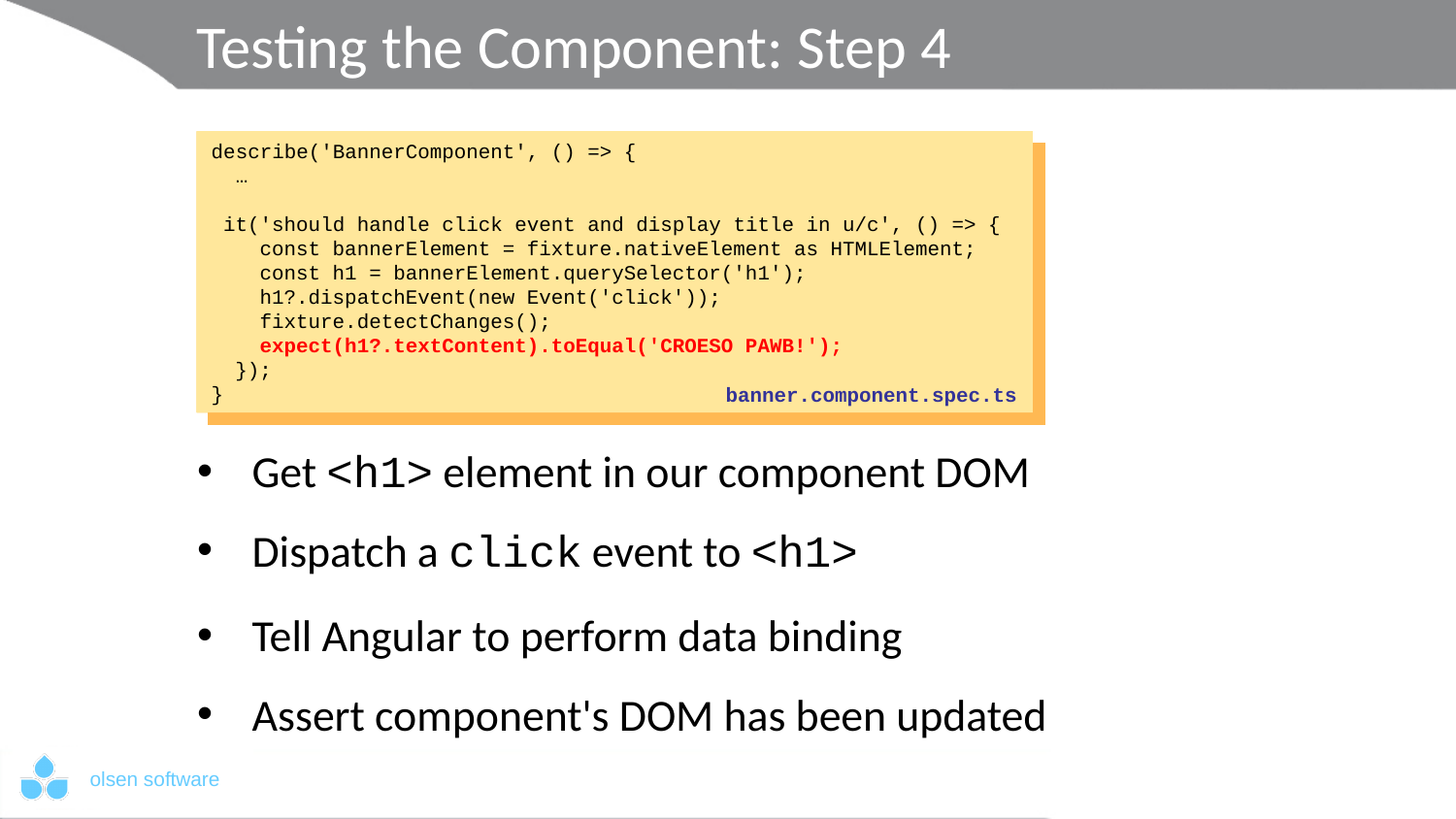

# Testing the Component: Step 4

Get <h1> element in our component DOM

Dispatch a click event to <h1>

Tell Angular to perform data binding

Assert component's DOM has been updated

describe('BannerComponent', () => {
  …

 it('should handle click event and display title in u/c', () => {
    const bannerElement = fixture.nativeElement as HTMLElement;
    const h1 = bannerElement.querySelector('h1');
    h1?.dispatchEvent(new Event('click'));
    fixture.detectChanges();
    expect(h1?.textContent).toEqual('CROESO PAWB!');
  });
}
describe('BannerComponent', () => {
  …

 it('should handle click event and display title in u/c', () => {
    const bannerElement = fixture.nativeElement as HTMLElement;
    const h1 = bannerElement.querySelector('h1');
    h1?.dispatchEvent(new Event('click'));
    fixture.detectChanges();
    expect(h1?.textContent).toEqual('CROESO PAWB!');
  });
}
describe('BannerComponent', () => {
  …

 it('should handle click event and display title in u/c', () => {
    const bannerElement = fixture.nativeElement as HTMLElement;
    const h1 = bannerElement.querySelector('h1');
    h1?.dispatchEvent(new Event('click'));
    fixture.detectChanges();
    expect(h1?.textContent).toEqual('CROESO PAWB!');
  });
}
describe('BannerComponent', () => {
  …

 it('should handle click event and display title in u/c', () => {
    const bannerElement = fixture.nativeElement as HTMLElement;
    const h1 = bannerElement.querySelector('h1');
    h1?.dispatchEvent(new Event('click'));
    fixture.detectChanges();
    expect(h1?.textContent).toEqual('CROESO PAWB!');
  });
}
describe('BannerComponent', () => {
  …

 it('should handle click event and display title in u/c', () => {
    const bannerElement = fixture.nativeElement as HTMLElement;
    const h1 = bannerElement.querySelector('h1');
    h1?.dispatchEvent(new Event('click'));
    fixture.detectChanges();
    expect(h1?.textContent).toEqual('CROESO PAWB!');
  });
}
banner.component.spec.ts